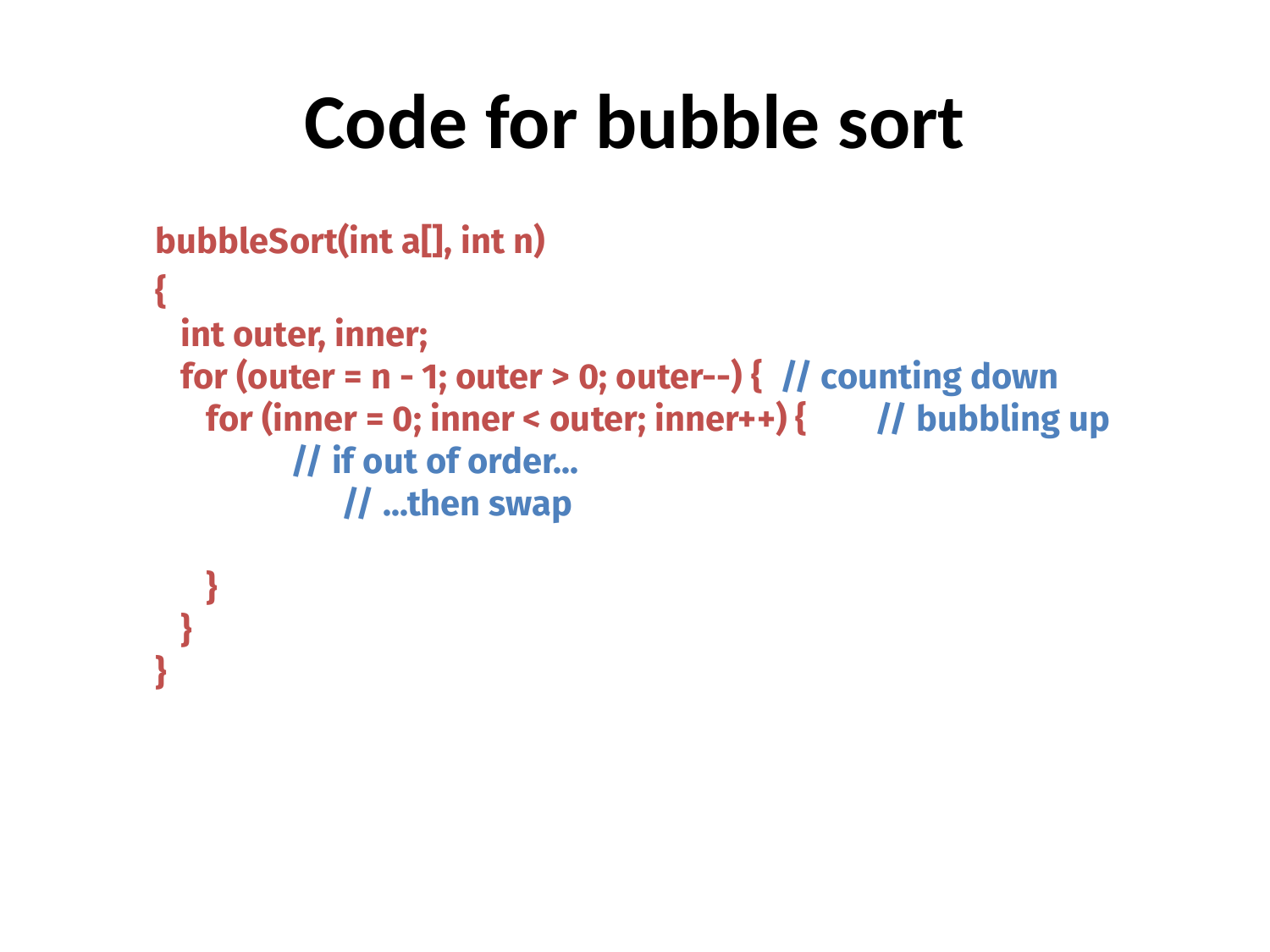

Code for bubble sort
	bubbleSort(int a[], int n)
	{
   int outer, inner;
   for (outer = n - 1; outer > 0; outer--) {  // counting down
      for (inner = 0; inner < outer; inner++) {        // bubbling up
	 // if out of order...
	       // ...then swap
      }
   }
}